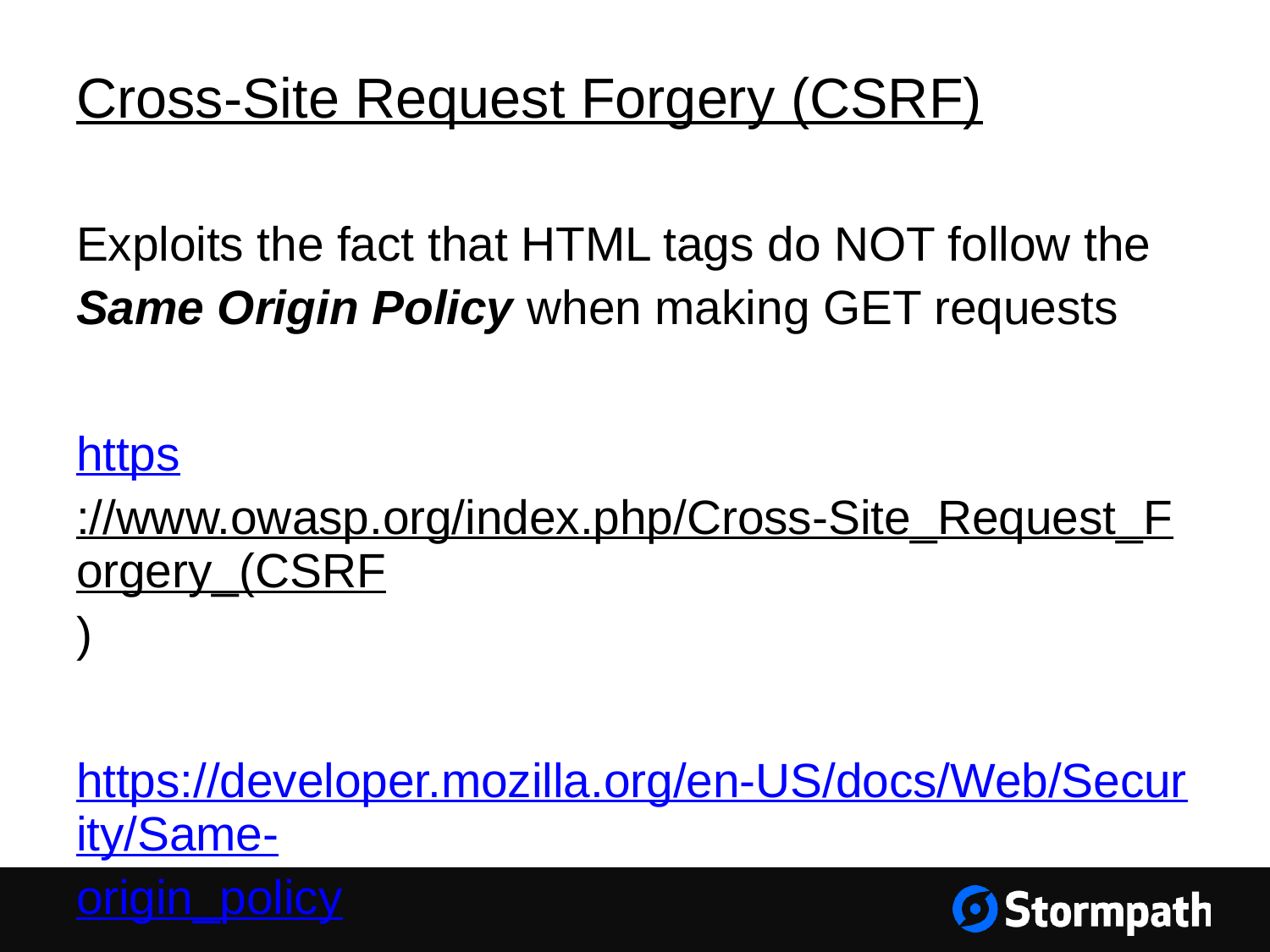

# Cross-Site Request Forgery (CSRF)
Exploits the fact that HTML tags do NOT follow the Same Origin Policy when making GET requests

https://www.owasp.org/index.php/Cross-Site_Request_Forgery_(CSRF)

https://developer.mozilla.org/en-US/docs/Web/Security/Same-origin_policy